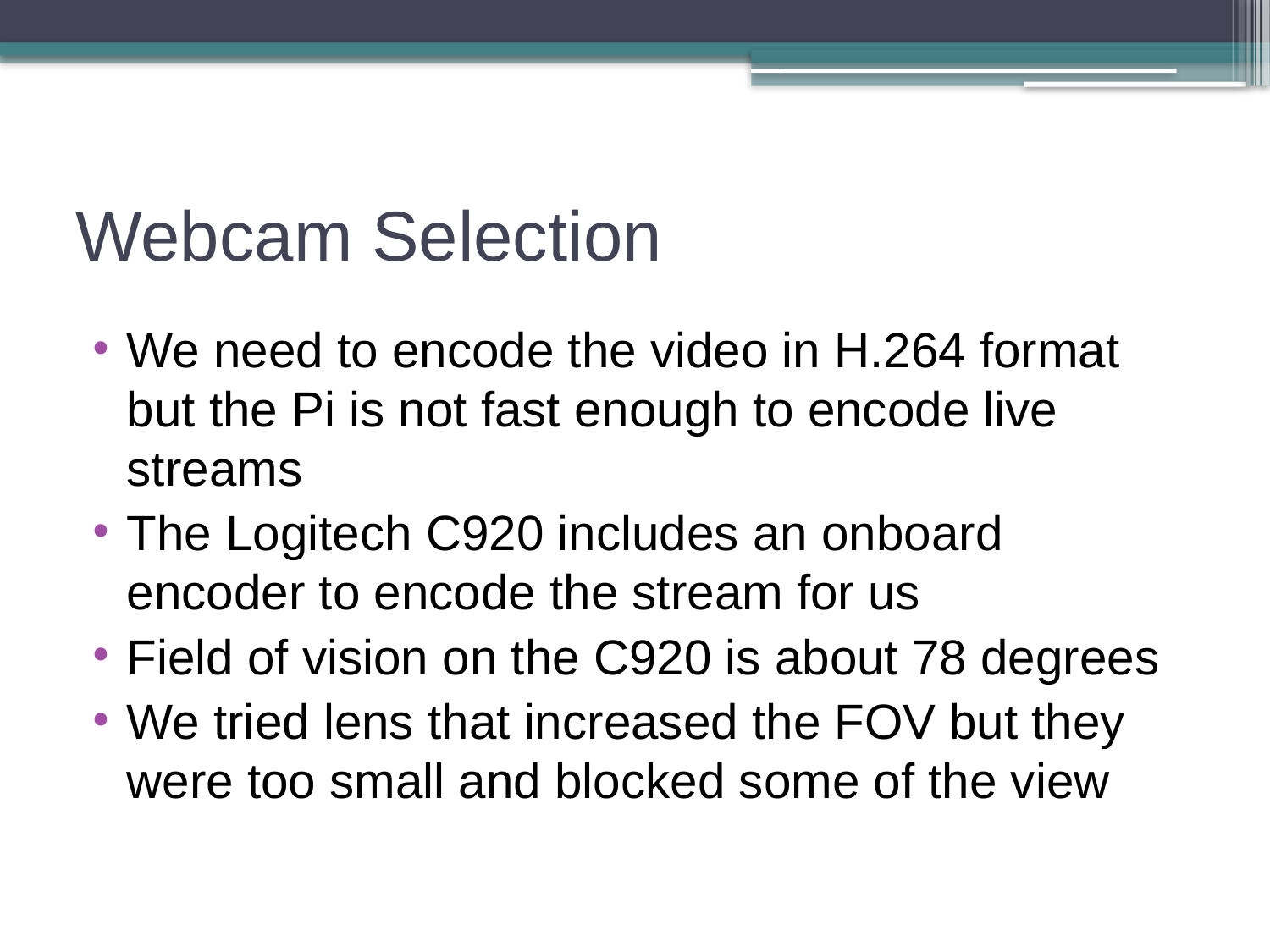

# Webcam Selection
We need to encode the video in H.264 format but the Pi is not fast enough to encode live streams
The Logitech C920 includes an onboard encoder to encode the stream for us
Field of vision on the C920 is about 78 degrees
We tried lens that increased the FOV but they were too small and blocked some of the view